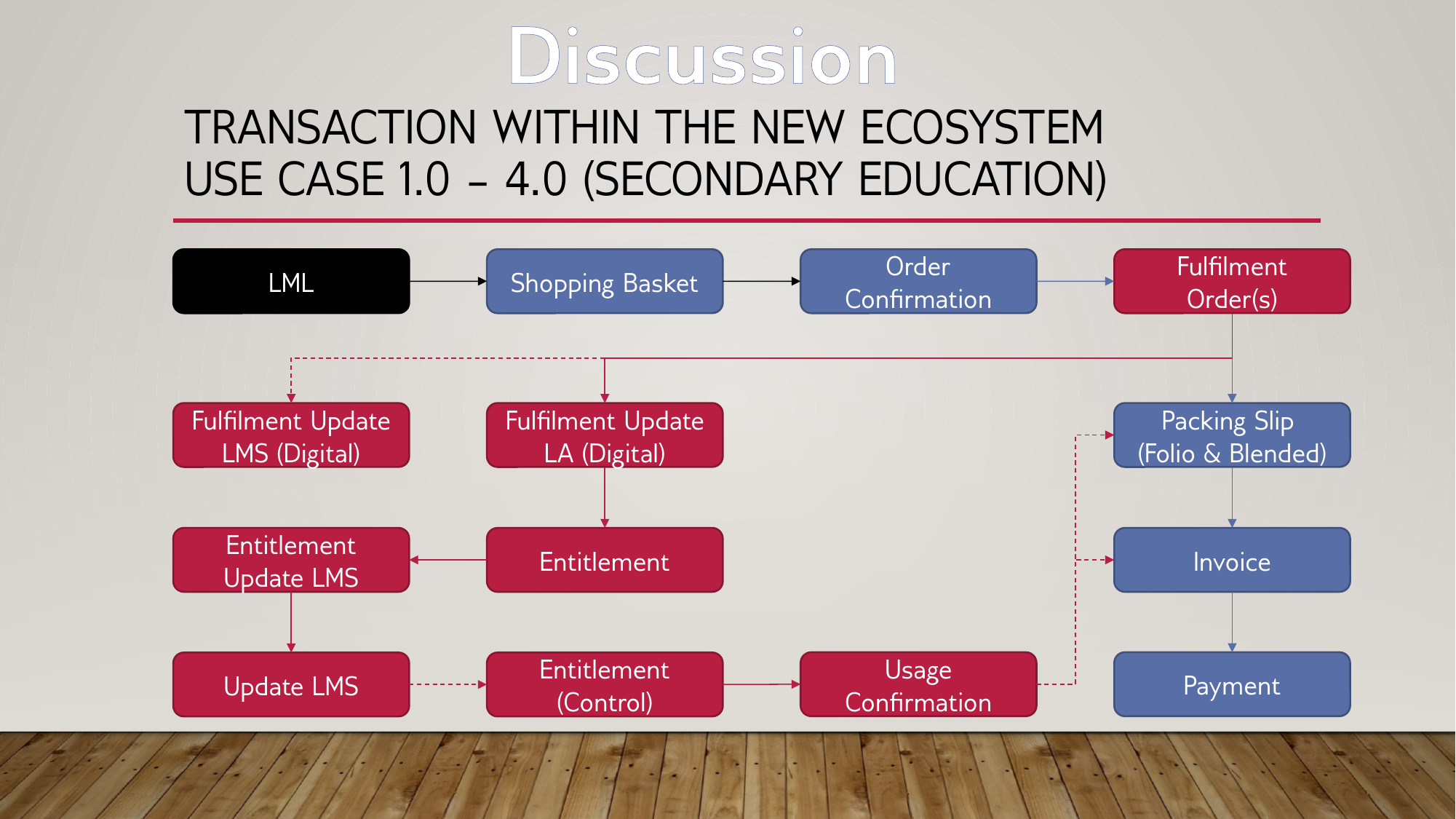

Discussion
# Transaction Within the New Ecosystem Use Case 1.0 – 4.0 (Secondary Education)
Fulfilment Order(s)
LML
Shopping Basket
Order Confirmation
Fulfilment Update LA (Digital)
Fulfilment Update LMS (Digital)
Packing Slip
(Folio & Blended)
Entitlement Update LMS
Invoice
Entitlement
Payment
Usage Confirmation
Entitlement (Control)
Update LMS